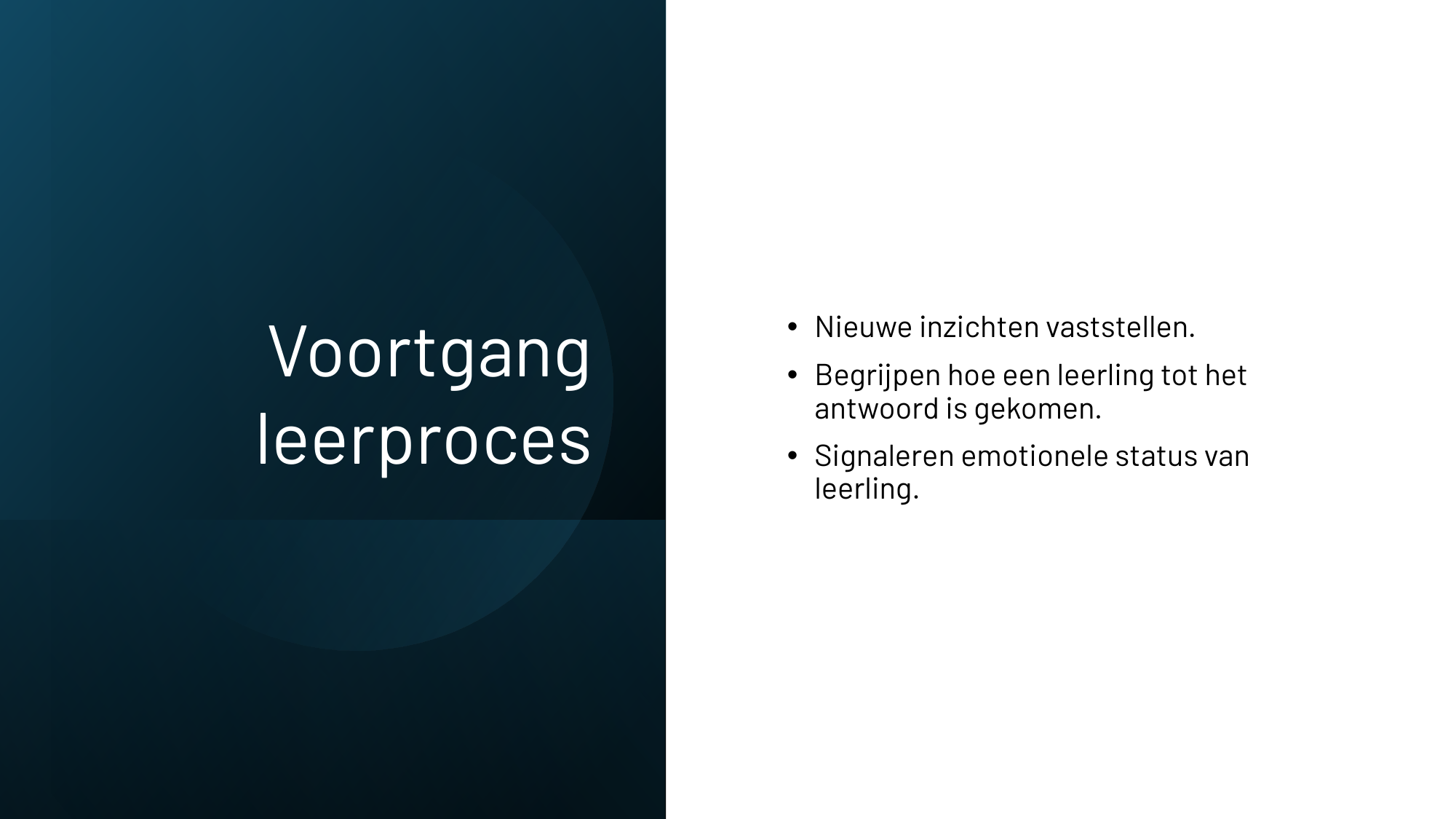

#

Nieuwe inzichten vaststellen.
Begrijpen hoe een leerling tot het antwoord is gekomen.
Signaleren emotionele status van leerling.

Voortgang leerproces